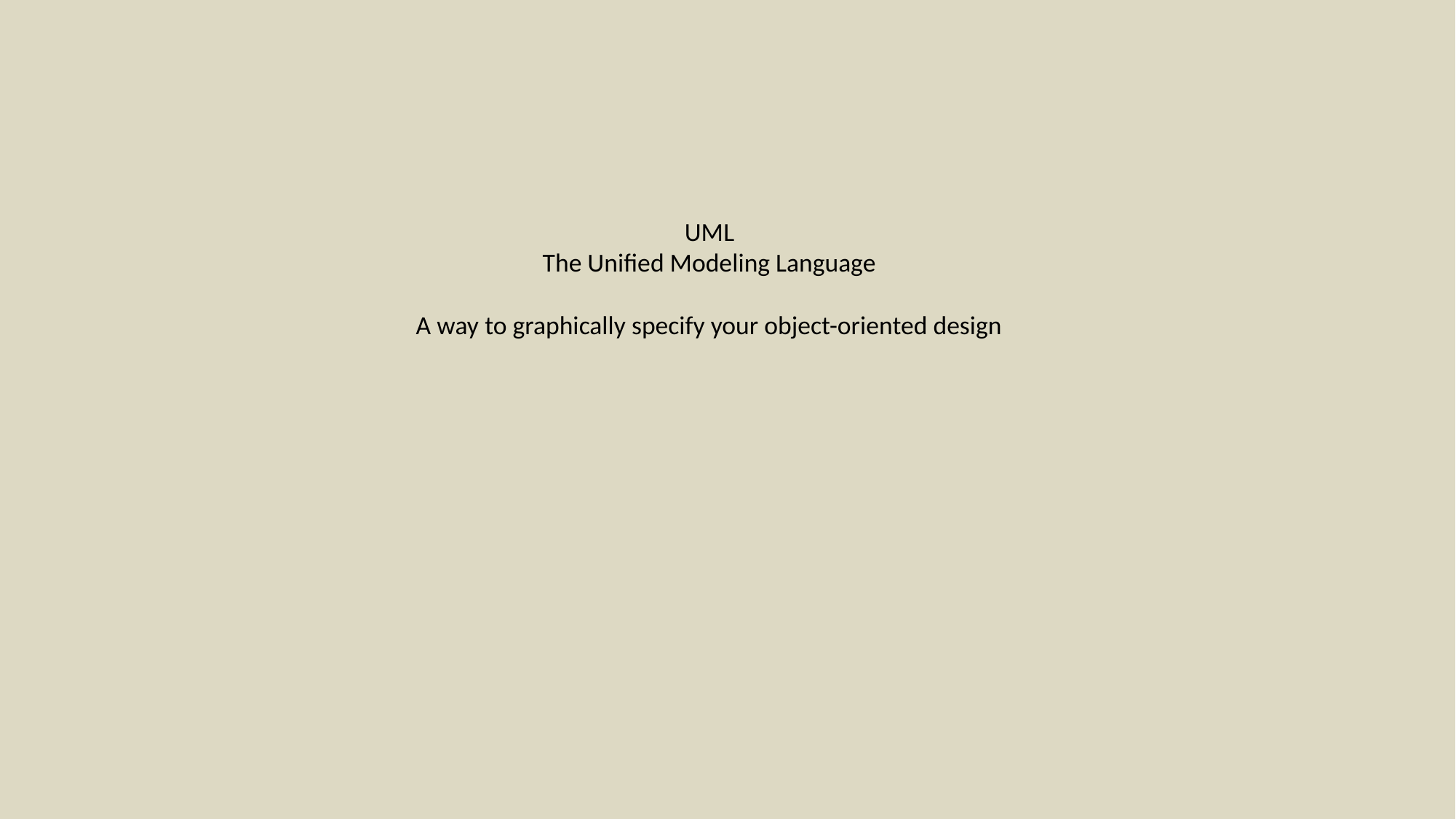

# UML The Unified Modeling Language A way to graphically specify your object-oriented design